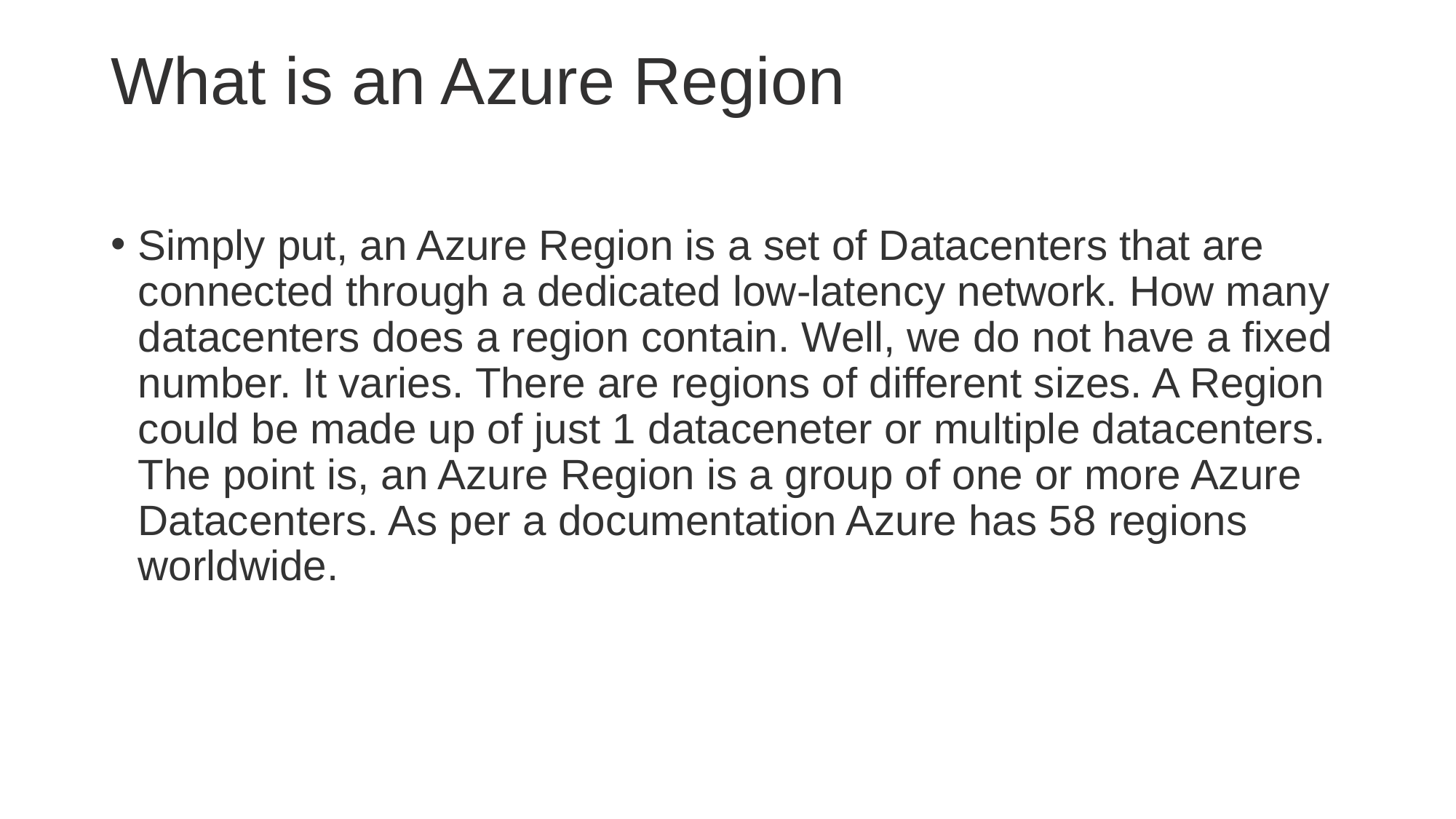

# What is an Azure Region
Simply put, an Azure Region is a set of Datacenters that are connected through a dedicated low-latency network. How many datacenters does a region contain. Well, we do not have a fixed number. It varies. There are regions of different sizes. A Region could be made up of just 1 dataceneter or multiple datacenters. The point is, an Azure Region is a group of one or more Azure Datacenters. As per a documentation Azure has 58 regions worldwide.